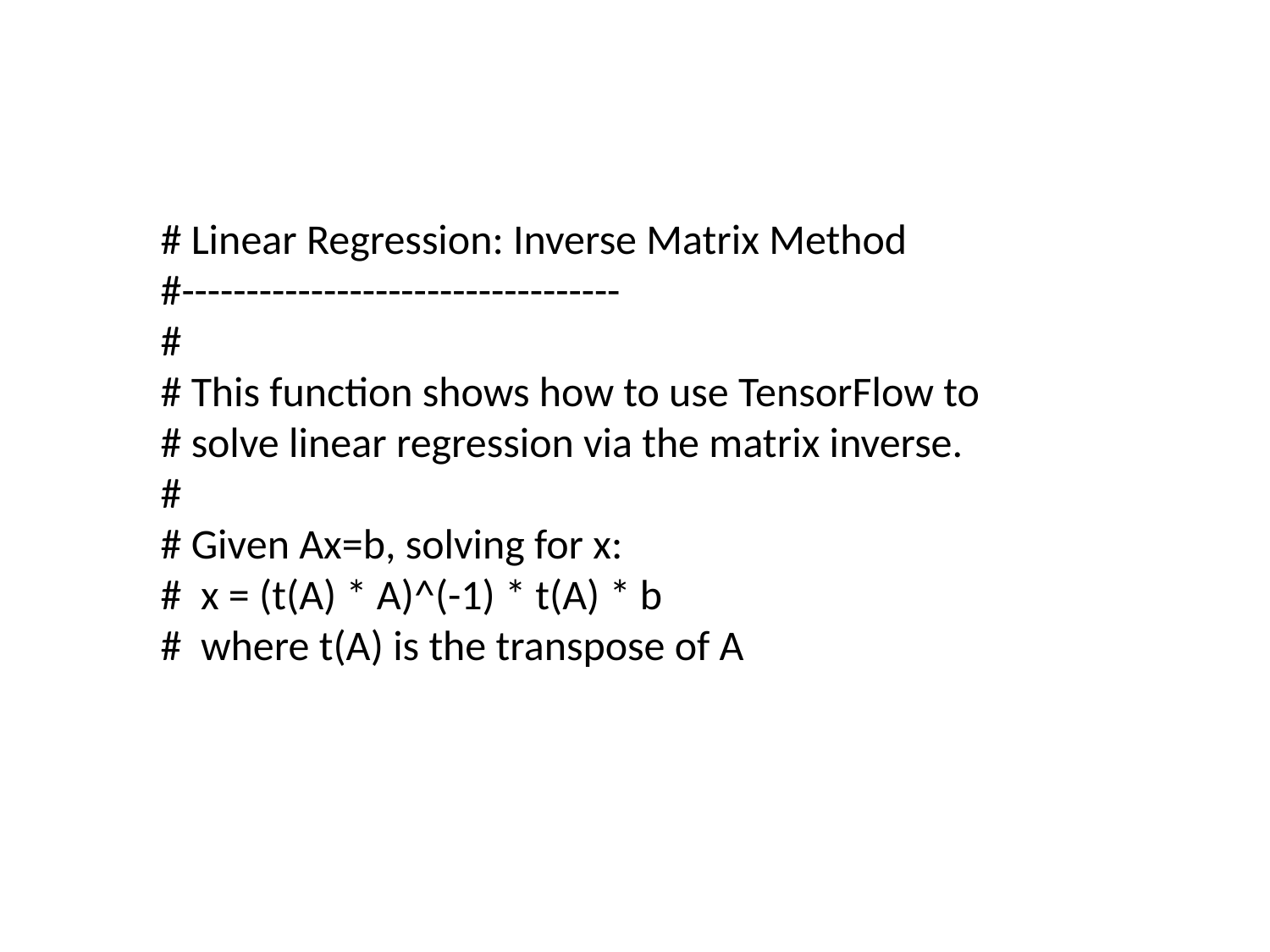

# Linear Regression: Inverse Matrix Method
#----------------------------------
#
# This function shows how to use TensorFlow to
# solve linear regression via the matrix inverse.
#
# Given Ax=b, solving for x:
#  x = (t(A) * A)^(-1) * t(A) * b
#  where t(A) is the transpose of A